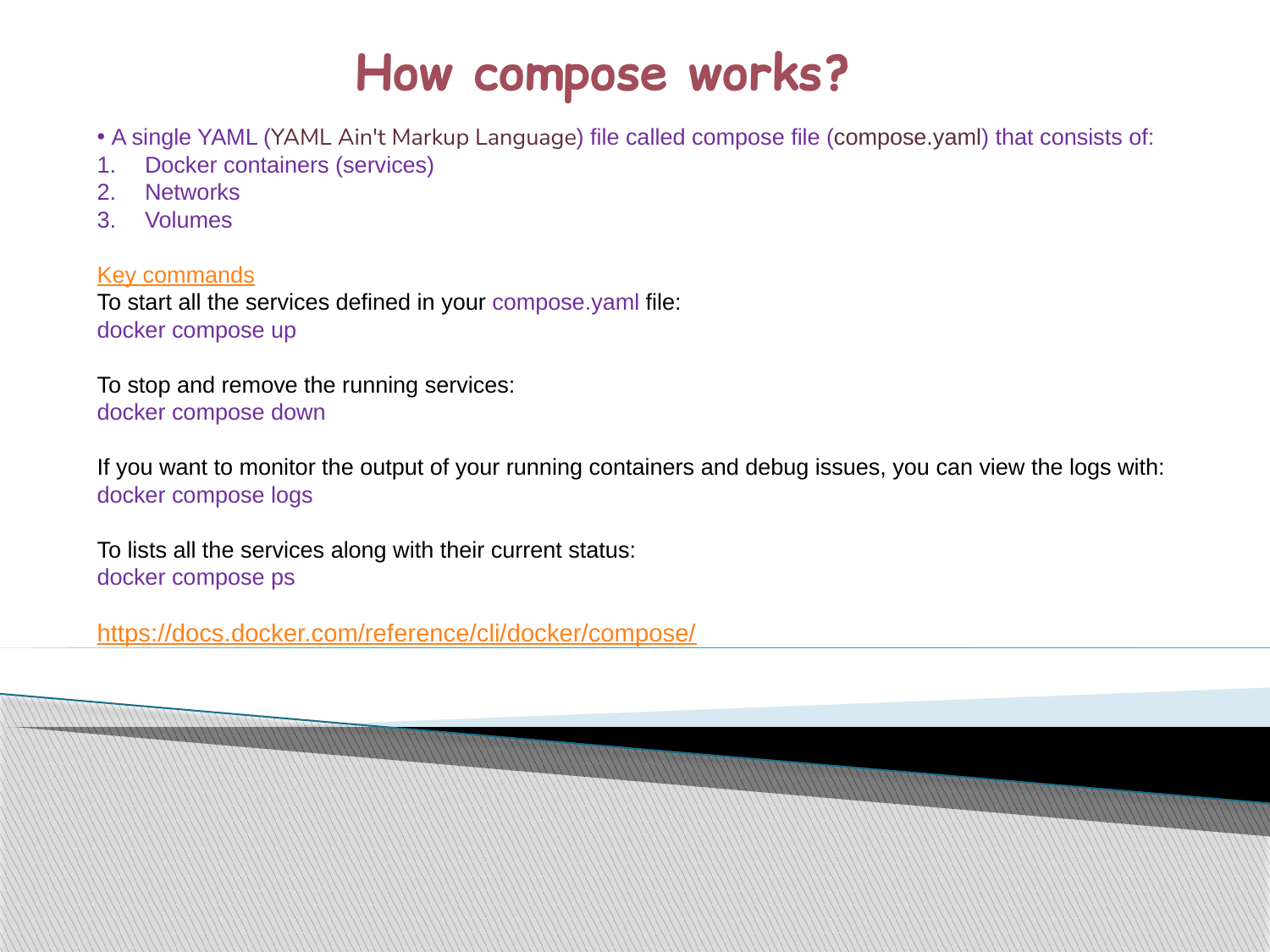

# How compose works?
 A single YAML (YAML Ain't Markup Language) file called compose file (compose.yaml) that consists of:
Docker containers (services)
Networks
Volumes

Key commands
To start all the services defined in your compose.yaml file:
docker compose up

To stop and remove the running services:
docker compose down

If you want to monitor the output of your running containers and debug issues, you can view the logs with:
docker compose logs

To lists all the services along with their current status:
docker compose ps

https://docs.docker.com/reference/cli/docker/compose/